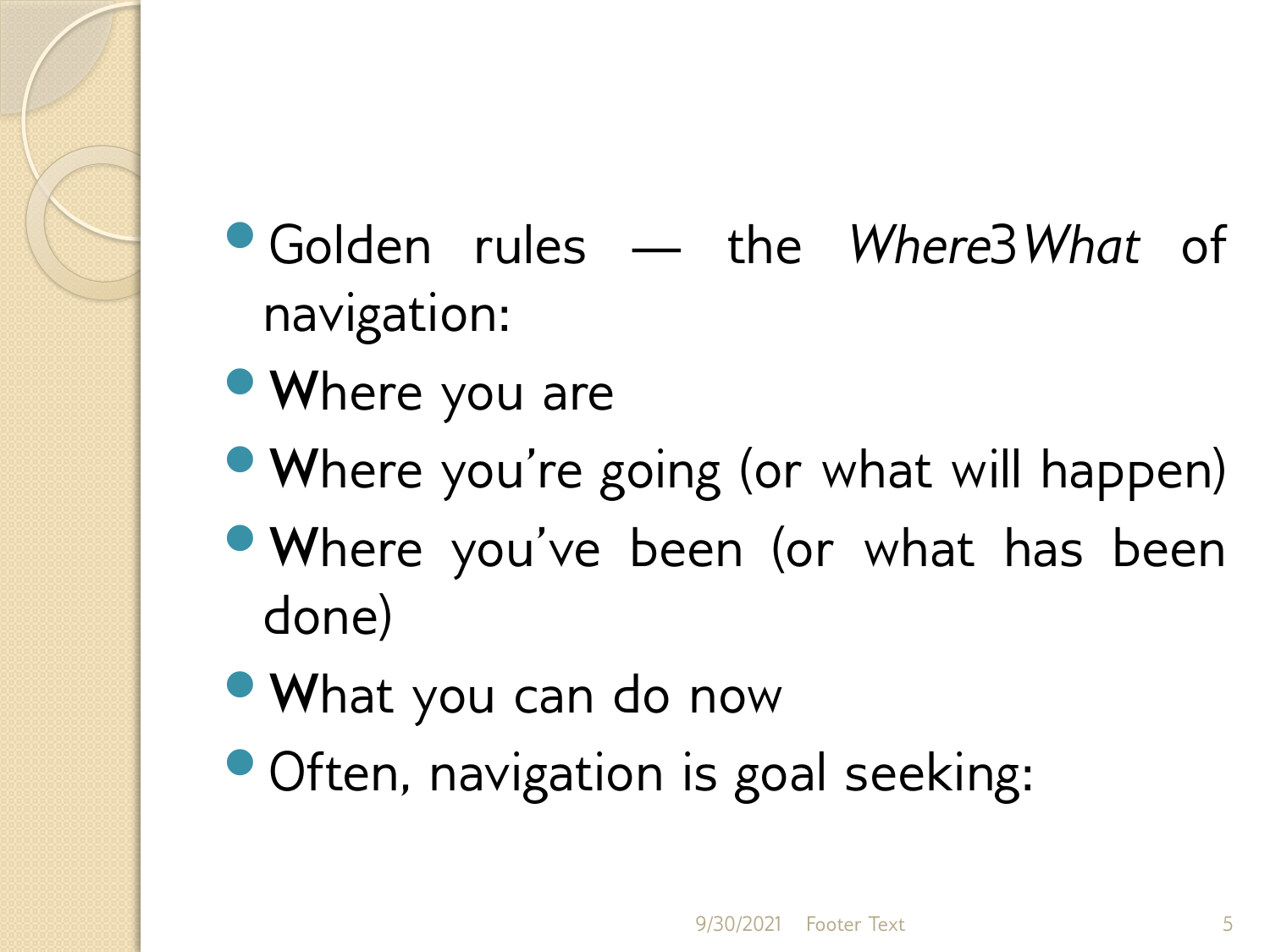

#
Golden rules — the Where3What of navigation:
Where you are
Where you’re going (or what will happen)
Where you’ve been (or what has been done)
What you can do now
Often, navigation is goal seeking:

9/30/2021
Footer Text
5